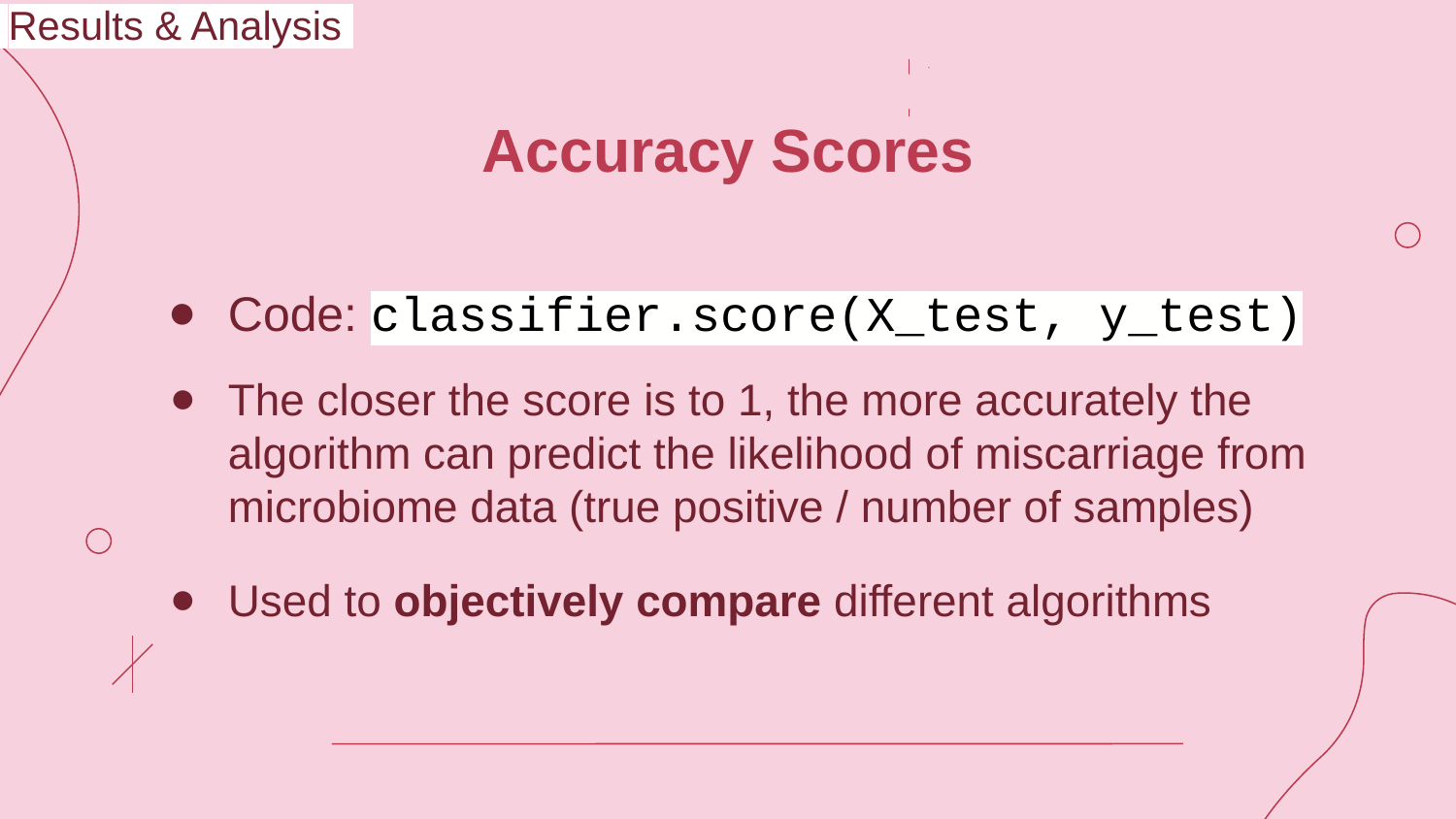

Results & Analysis

Accuracy Scores

Code: classifier.score(X_test, y_test)
The closer the score is to 1, the more accurately the algorithm can predict the likelihood of miscarriage from microbiome data (true positive / number of samples)
Used to objectively compare different algorithms